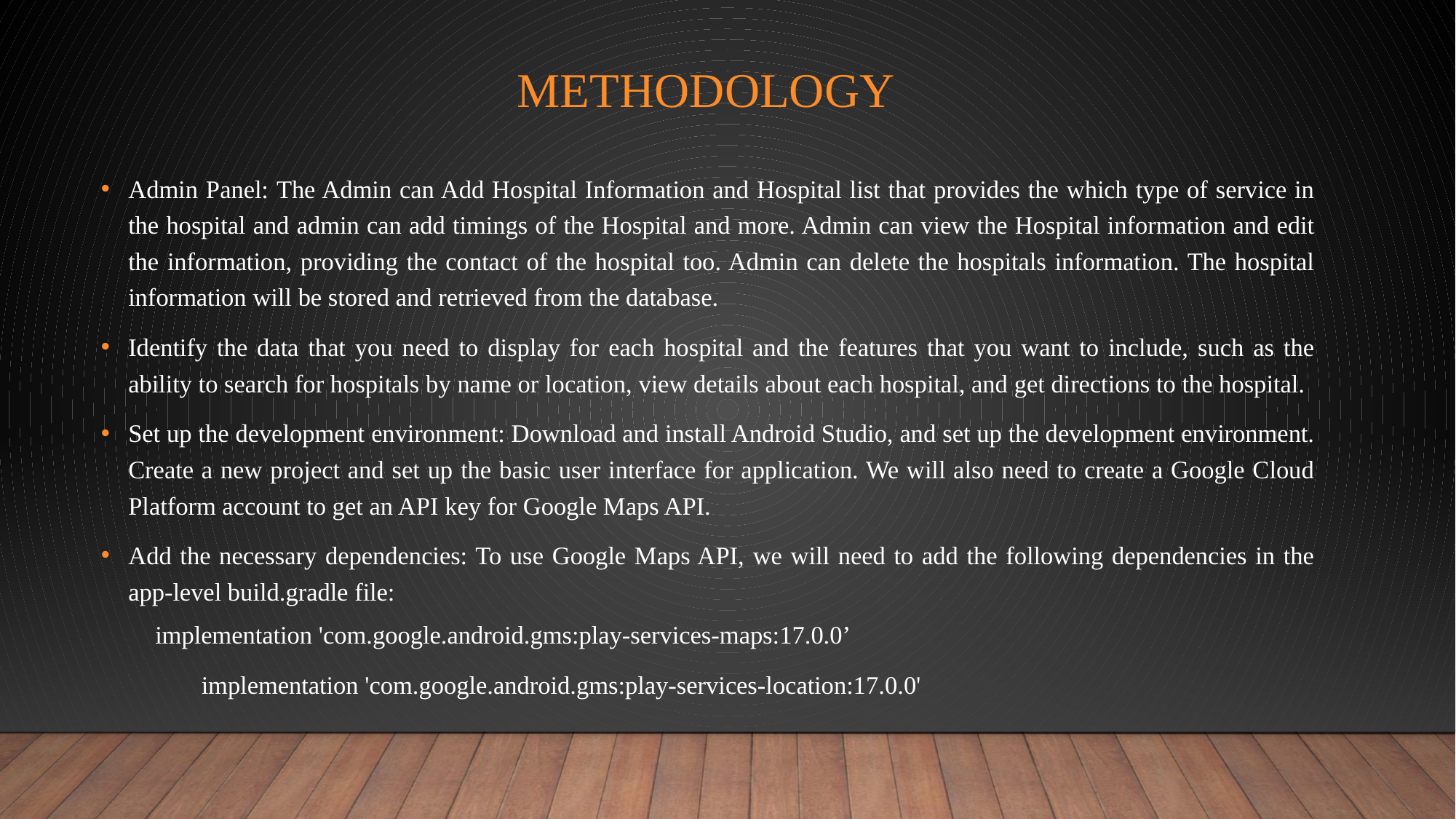

# Methodology
Admin Panel: The Admin can Add Hospital Information and Hospital list that provides the which type of service in the hospital and admin can add timings of the Hospital and more. Admin can view the Hospital information and edit the information, providing the contact of the hospital too. Admin can delete the hospitals information. The hospital information will be stored and retrieved from the database.
Identify the data that you need to display for each hospital and the features that you want to include, such as the ability to search for hospitals by name or location, view details about each hospital, and get directions to the hospital.
Set up the development environment: Download and install Android Studio, and set up the development environment. Create a new project and set up the basic user interface for application. We will also need to create a Google Cloud Platform account to get an API key for Google Maps API.
Add the necessary dependencies: To use Google Maps API, we will need to add the following dependencies in the app-level build.gradle file:
	implementation 'com.google.android.gms:play-services-maps:17.0.0’
	implementation 'com.google.android.gms:play-services-location:17.0.0'